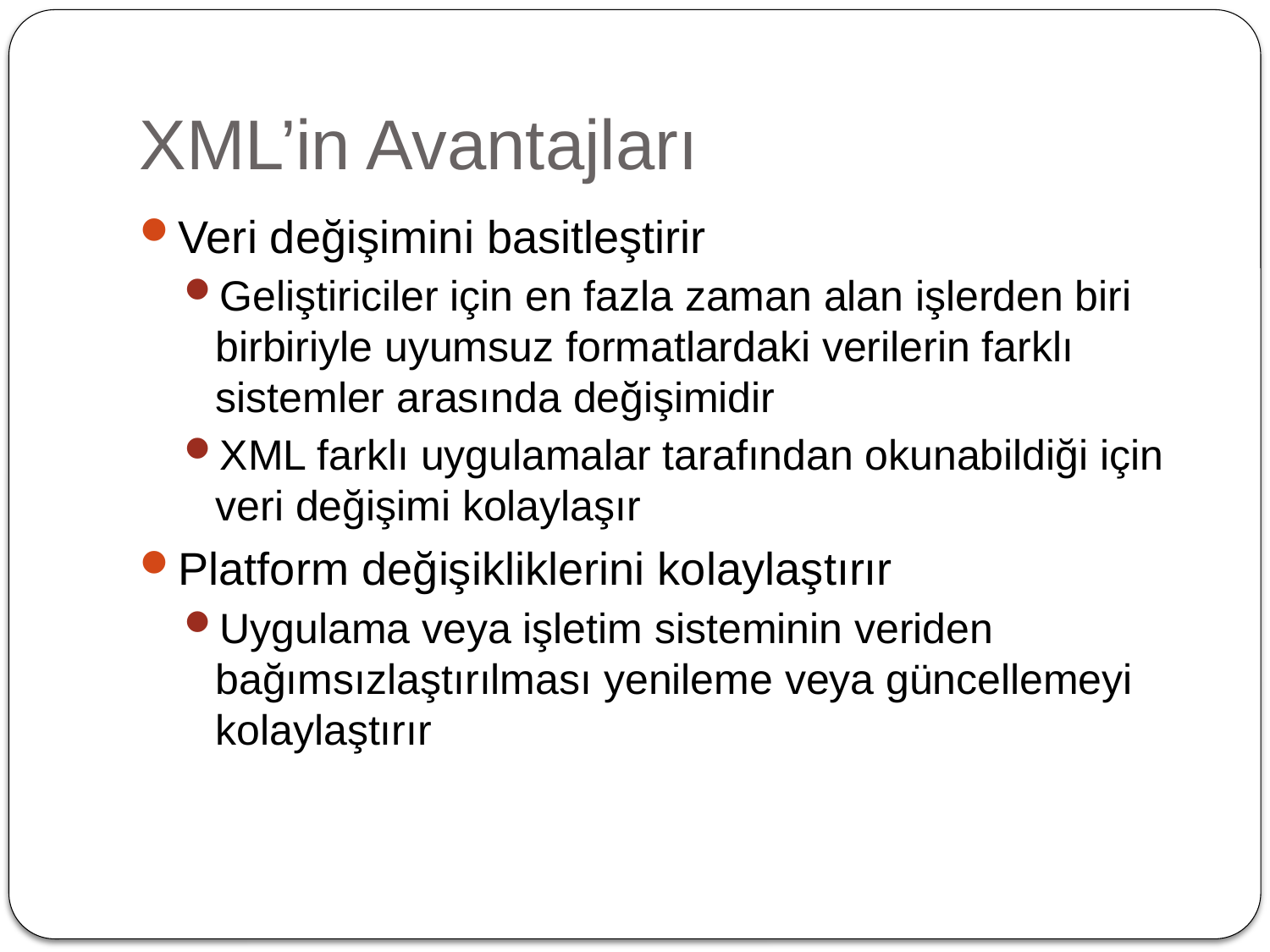

# XML’in Avantajları
Veri değişimini basitleştirir
Geliştiriciler için en fazla zaman alan işlerden biri birbiriyle uyumsuz formatlardaki verilerin farklı sistemler arasında değişimidir
XML farklı uygulamalar tarafından okunabildiği için veri değişimi kolaylaşır
Platform değişikliklerini kolaylaştırır
Uygulama veya işletim sisteminin veriden bağımsızlaştırılması yenileme veya güncellemeyi kolaylaştırır